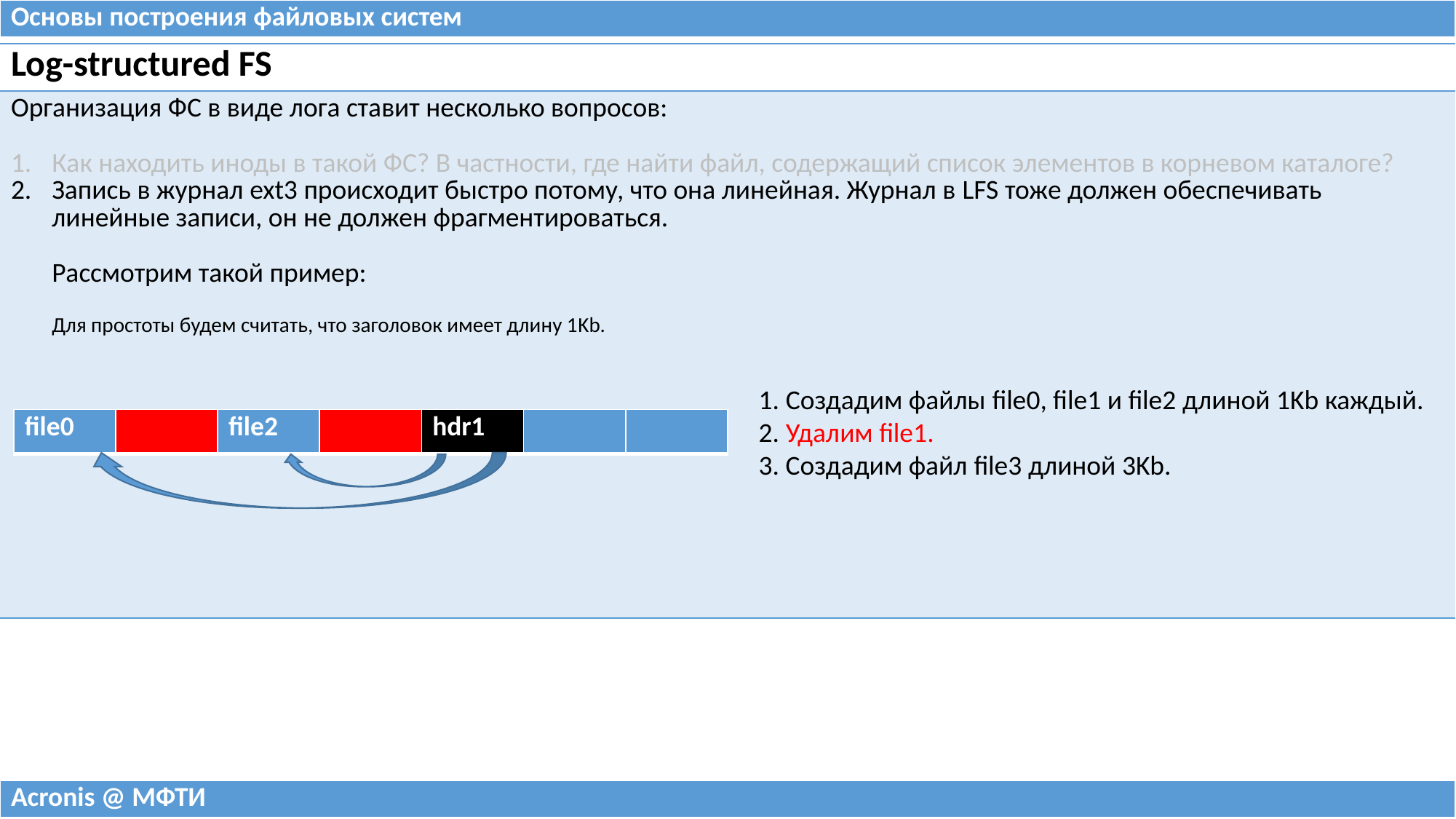

| Основы построения файловых систем |
| --- |
| Log-structured FS |
| --- |
| Организация ФС в виде лога ставит несколько вопросов: Как находить иноды в такой ФС? В частности, где найти файл, содержащий список элементов в корневом каталоге? Запись в журнал ext3 происходит быстро потому, что она линейная. Журнал в LFS тоже должен обеспечивать линейные записи, он не должен фрагментироваться. Рассмотрим такой пример: Для простоты будем считать, что заголовок имеет длину 1Kb. |
1. Создадим файлы file0, file1 и file2 длиной 1Kb каждый.
2. Удалим file1.
3. Создадим файл file3 длиной 3Kb.
| file0 |  | file2 |  | hdr1 |  |  |
| --- | --- | --- | --- | --- | --- | --- |

| Acronis @ МФТИ |
| --- |